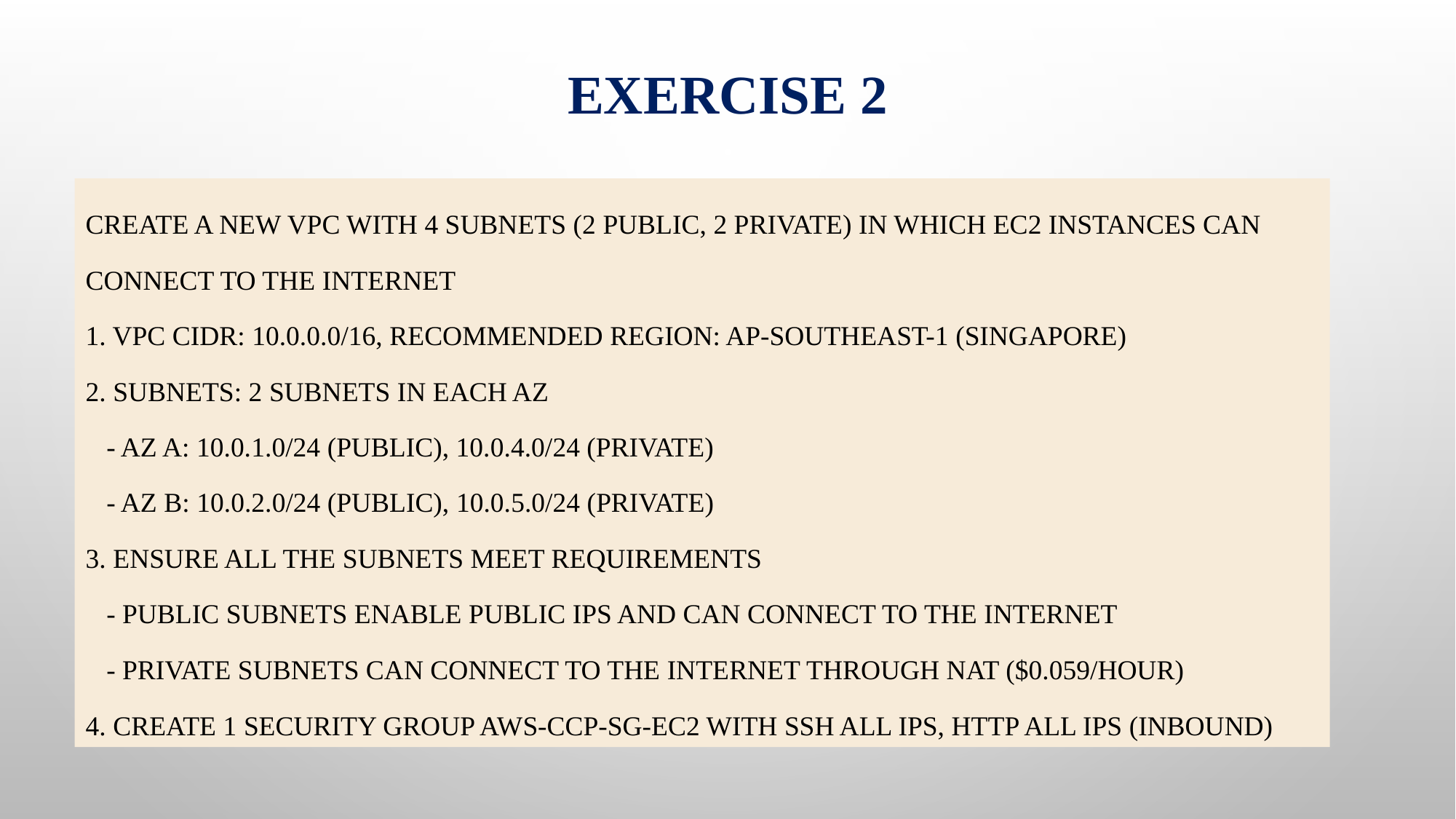

# Exercise 2
Create a new VPC with 4 subnets (2 public, 2 private) in which EC2 instances can connect to the internet
1. VPC CIDR: 10.0.0.0/16, recommended region: ap-southeast-1 (Singapore)
2. Subnets: 2 subnets in each AZ
   - AZ a: 10.0.1.0/24 (public), 10.0.4.0/24 (private)
   - AZ b: 10.0.2.0/24 (public), 10.0.5.0/24 (private)
3. Ensure all the subnets meet requirements
   - Public subnets enable public IPs and can connect to the Internet
   - Private subnets can connect to the Internet through NAT ($0.059/hour)
4. Create 1 Security Group aws-ccp-sg-ec2 with SSH All IPs, HTTP All IPs (Inbound)